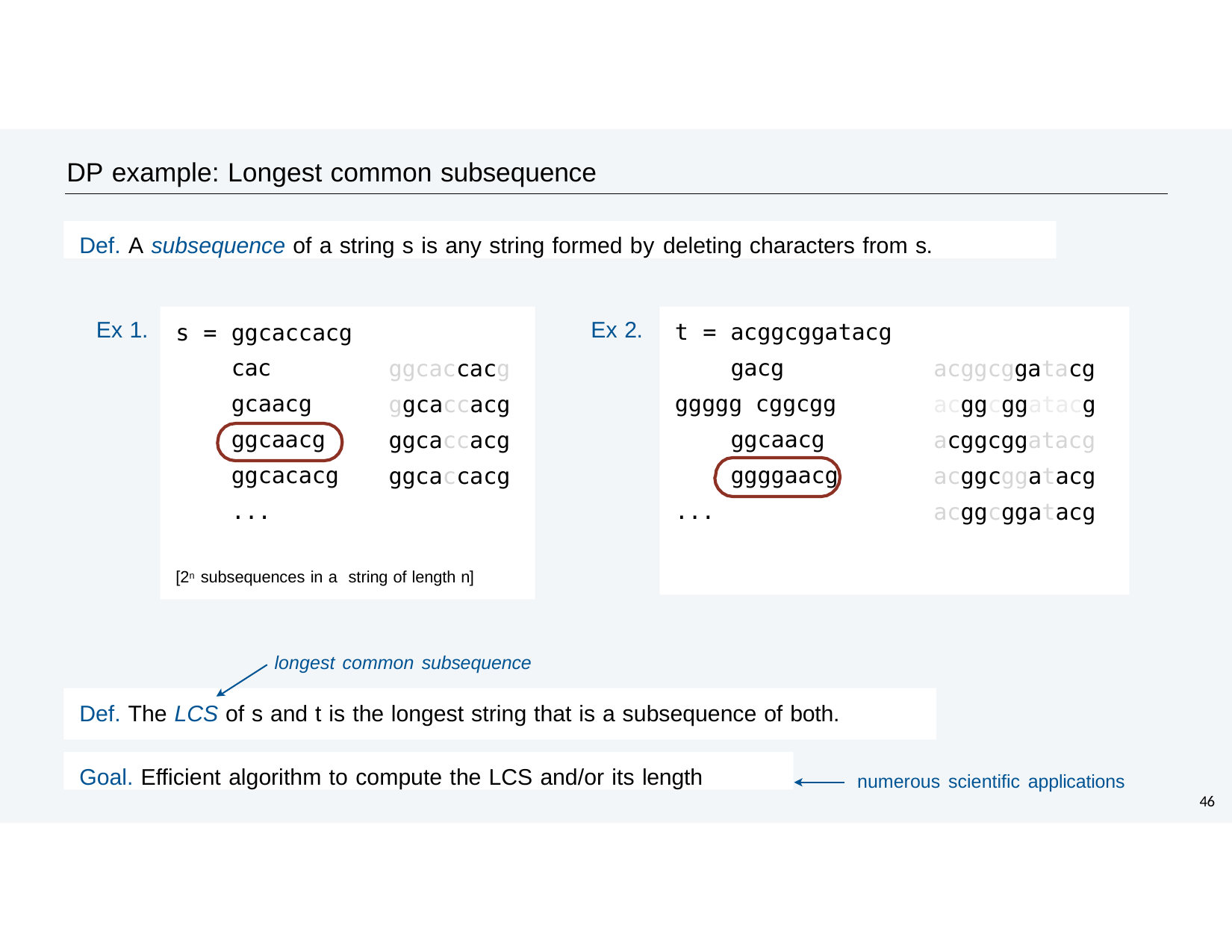

DP example: Longest common subsequence

Def. A subsequence of a string s is any string formed by deleting characters from s.

s = ggcaccacg
cac gcaacg ggcaacg ggcacacg
...
t = acggcggatacg gacg
ggggg cggcgg ggcaacg ggggaacg
...
Ex 1.
Ex 2.
ggcaccacg ggcaccacg ggcaccacg ggcaccacg
acggcggatacg acggcggatacg acggcggatacg acggcggatacg acggcggatacg

[2n subsequences in a string of length n]
longest common subsequence

Def. The LCS of s and t is the longest string that is a subsequence of both.
Goal. Efficient algorithm to compute the LCS and/or its length
numerous scientific applications

46